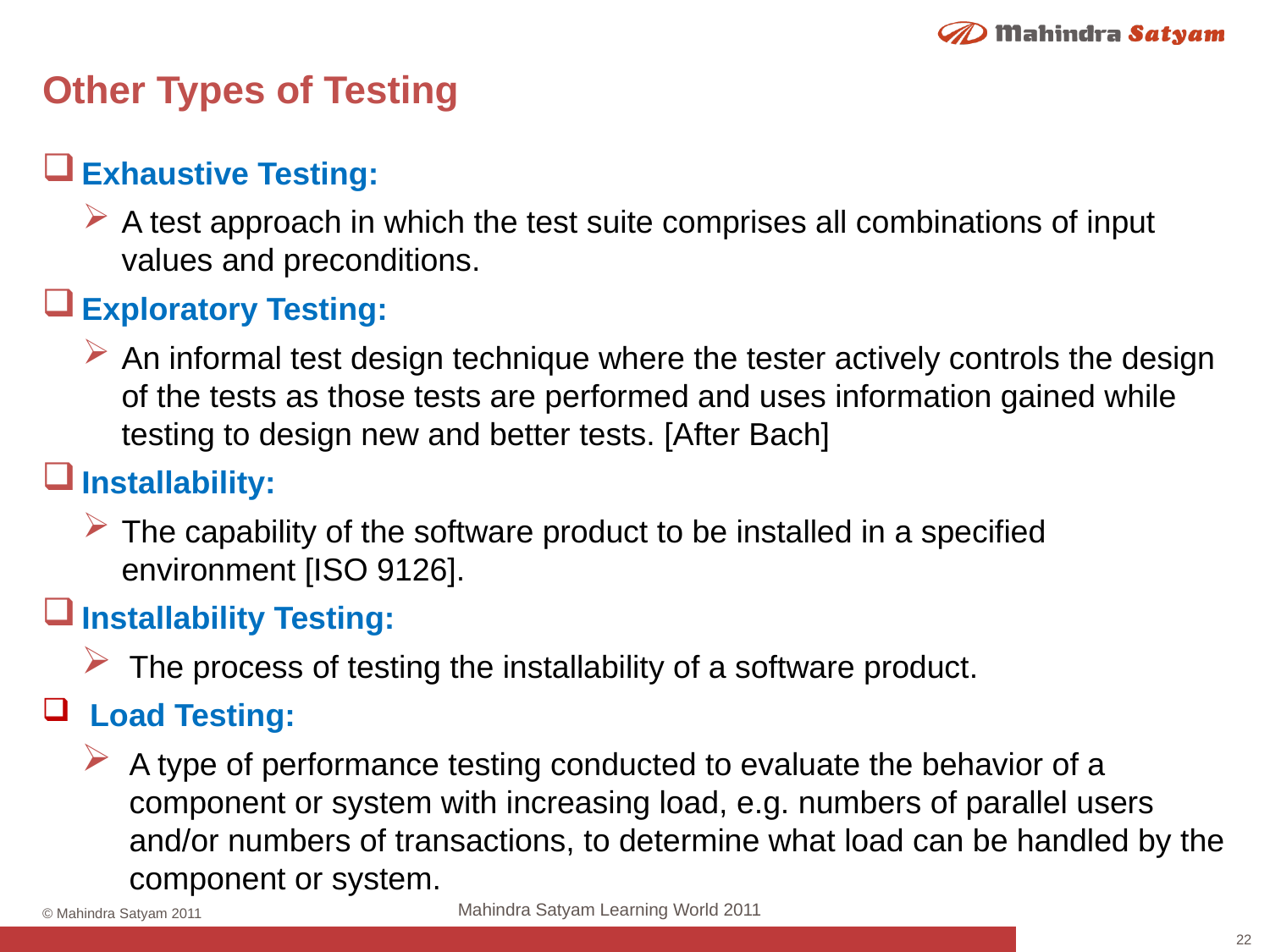

# Other Types of Testing
Exhaustive Testing:
A test approach in which the test suite comprises all combinations of input values and preconditions.
Exploratory Testing:
An informal test design technique where the tester actively controls the design of the tests as those tests are performed and uses information gained while testing to design new and better tests. [After Bach]
Installability:
The capability of the software product to be installed in a specified environment [ISO 9126].
Installability Testing:
The process of testing the installability of a software product.
Load Testing:
A type of performance testing conducted to evaluate the behavior of a component or system with increasing load, e.g. numbers of parallel users and/or numbers of transactions, to determine what load can be handled by the component or system.